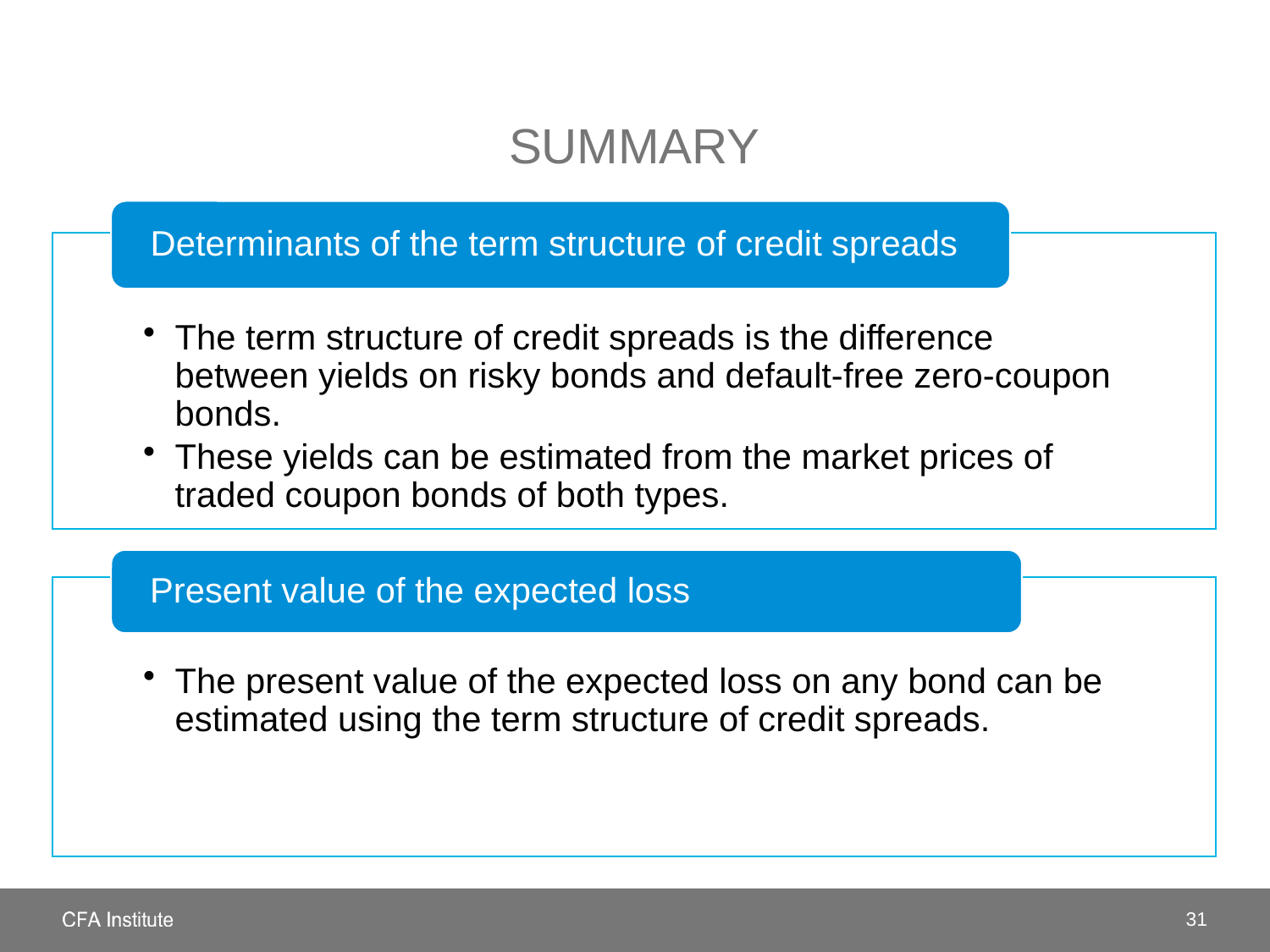

# SUMMARY
The term structure of credit spreads is the difference between yields on risky bonds and default-free zero-coupon bonds.
These yields can be estimated from the market prices of traded coupon bonds of both types.
Determinants of the term structure of credit spreads
The present value of the expected loss on any bond can be estimated using the term structure of credit spreads.
Present value of the expected loss
31